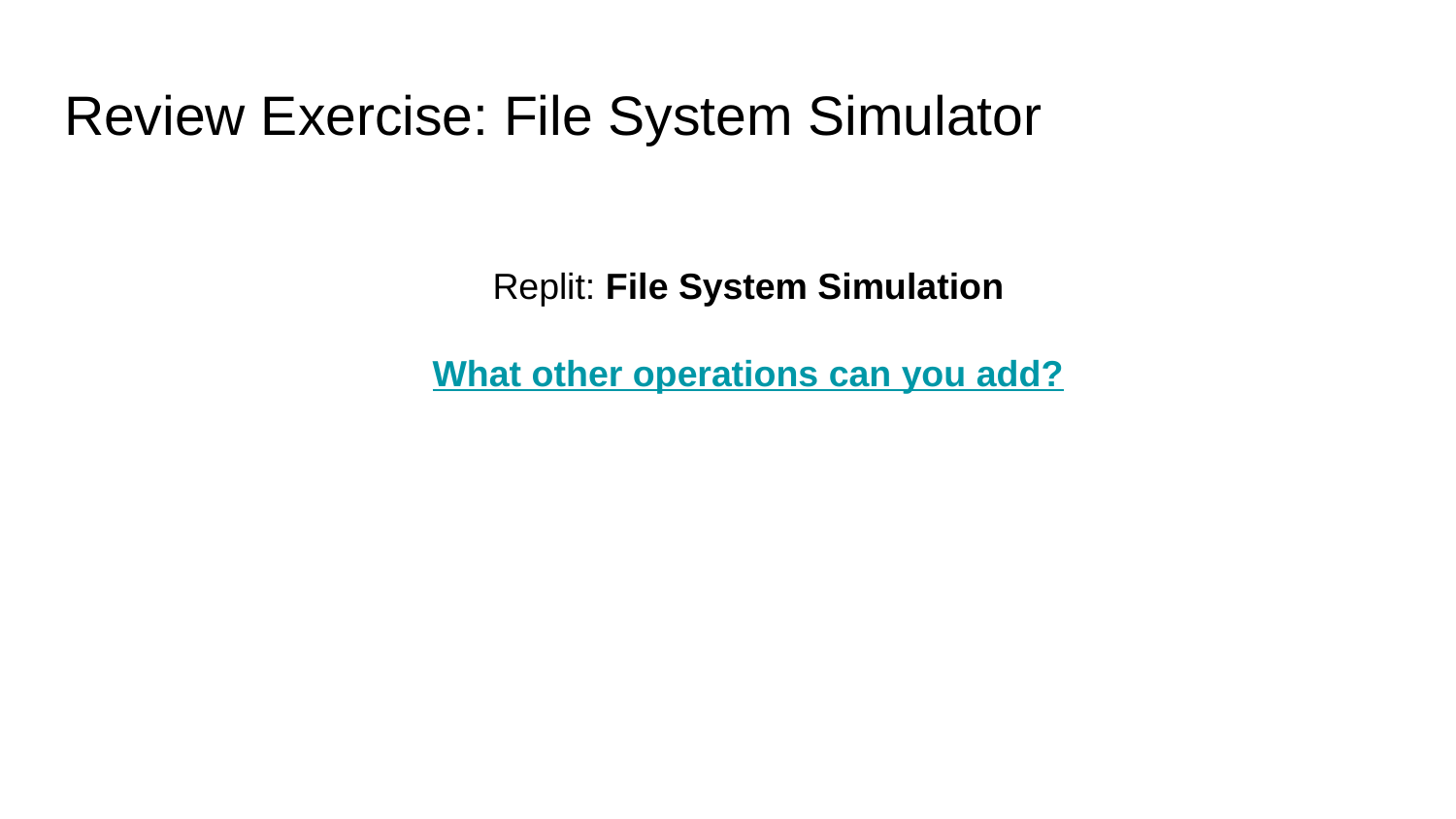

# Review Exercise: File System Simulator
Replit: File System Simulation

What other operations can you add?